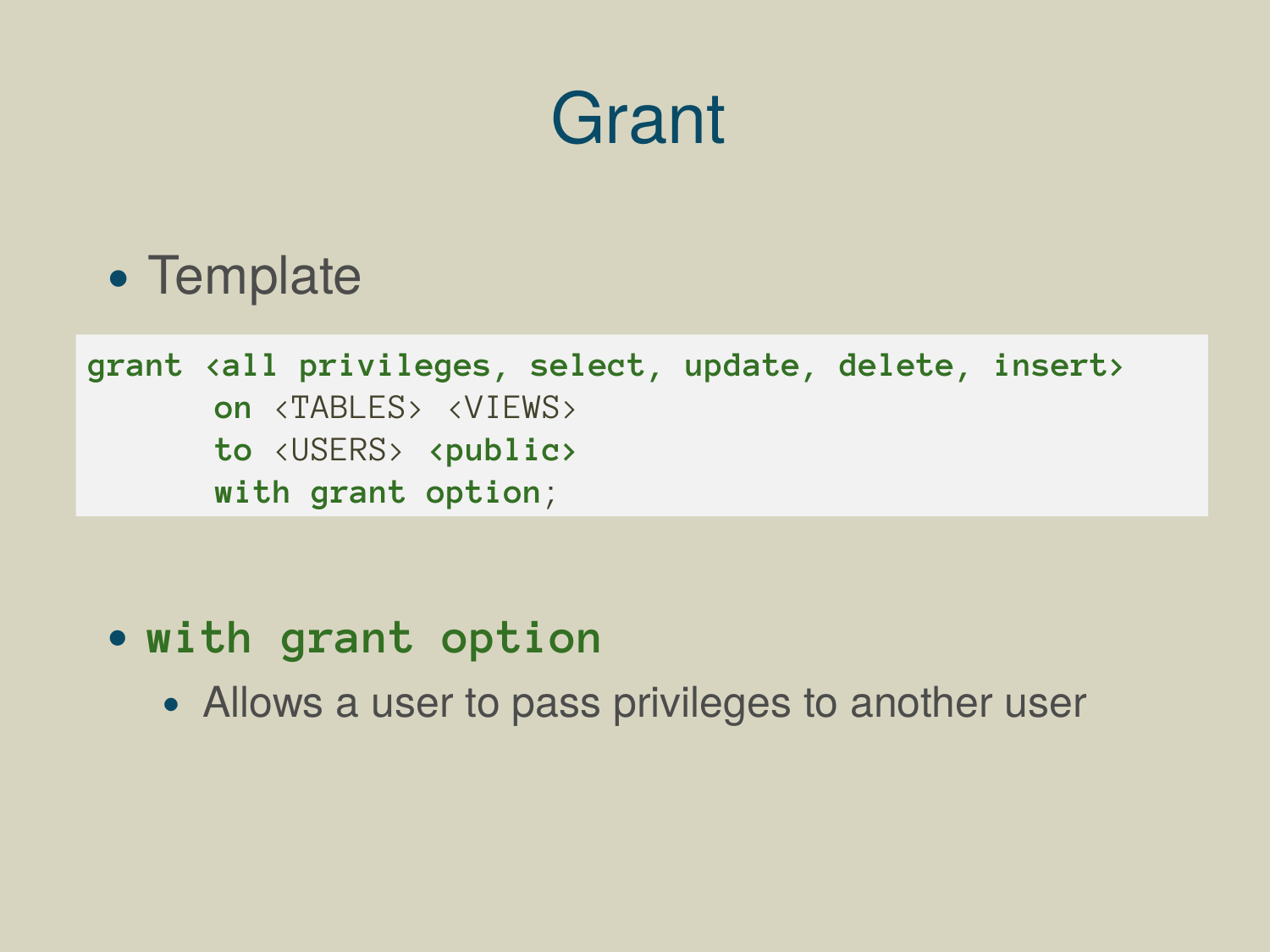

# Grant
Template

with grant option
Allows a user to pass privileges to another user
grant <all privileges, select, update, delete, insert>
	on <TABLES> <VIEWS>
	to <USERS> <public>
	with grant option;